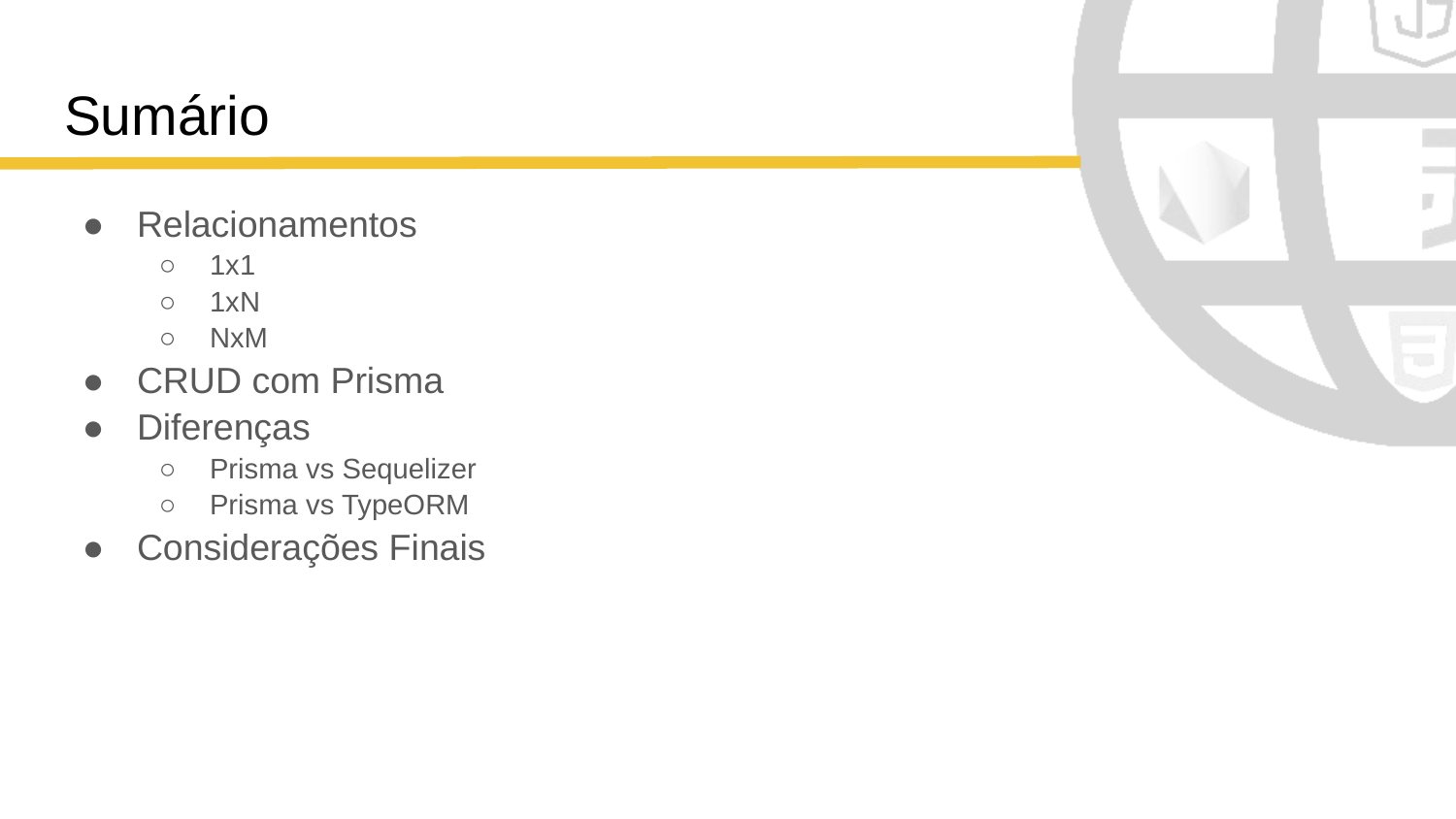

# Sumário
Relacionamentos
1x1
1xN
NxM
CRUD com Prisma
Diferenças
Prisma vs Sequelizer
Prisma vs TypeORM
Considerações Finais